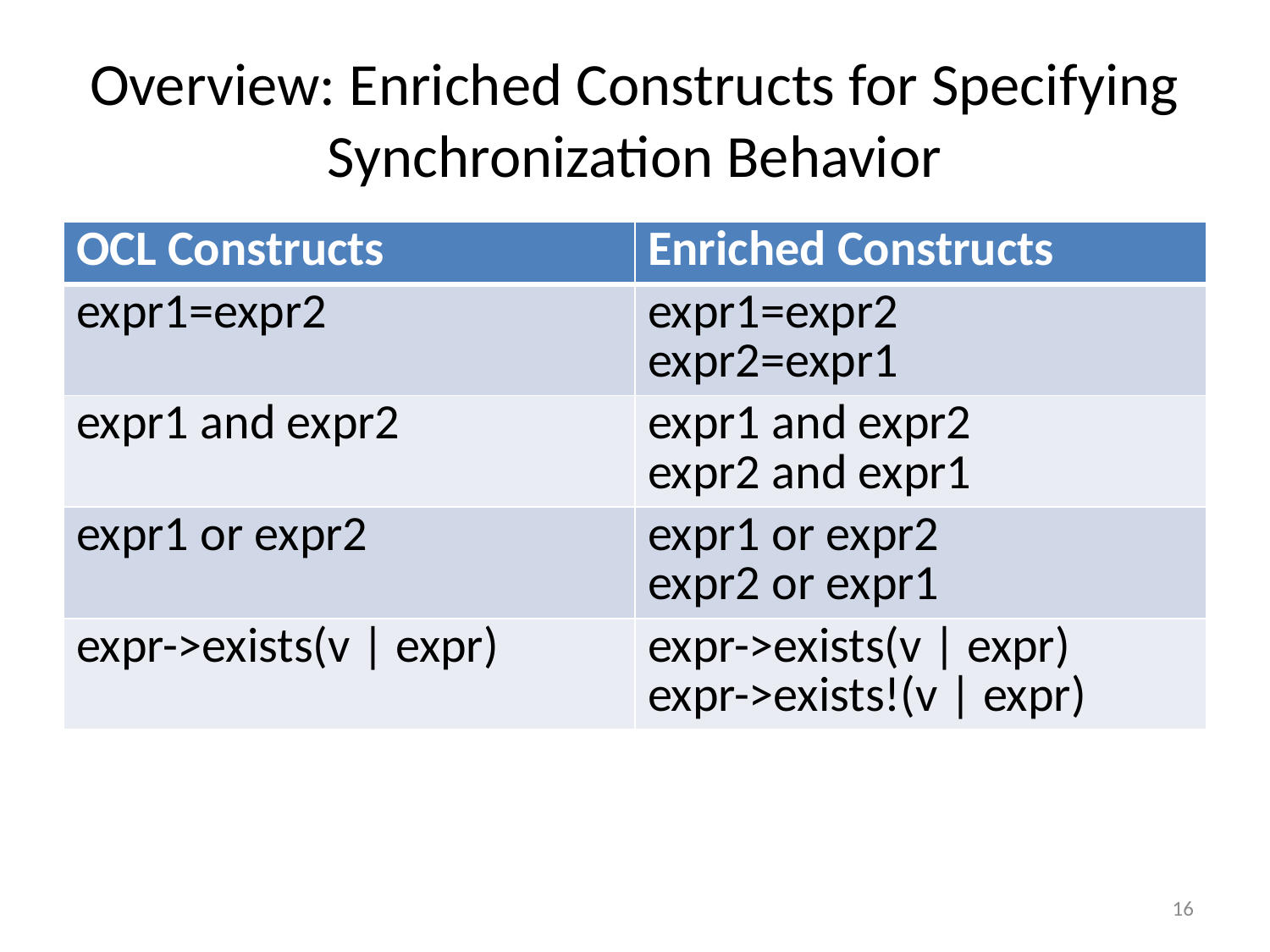

# Overview: Enriched Constructs for Specifying Synchronization Behavior
| OCL Constructs | Enriched Constructs |
| --- | --- |
| expr1=expr2 | expr1=expr2 expr2=expr1 |
| expr1 and expr2 | expr1 and expr2 expr2 and expr1 |
| expr1 or expr2 | expr1 or expr2 expr2 or expr1 |
| expr->exists(v | expr) | expr->exists(v | expr) expr->exists!(v | expr) |
16